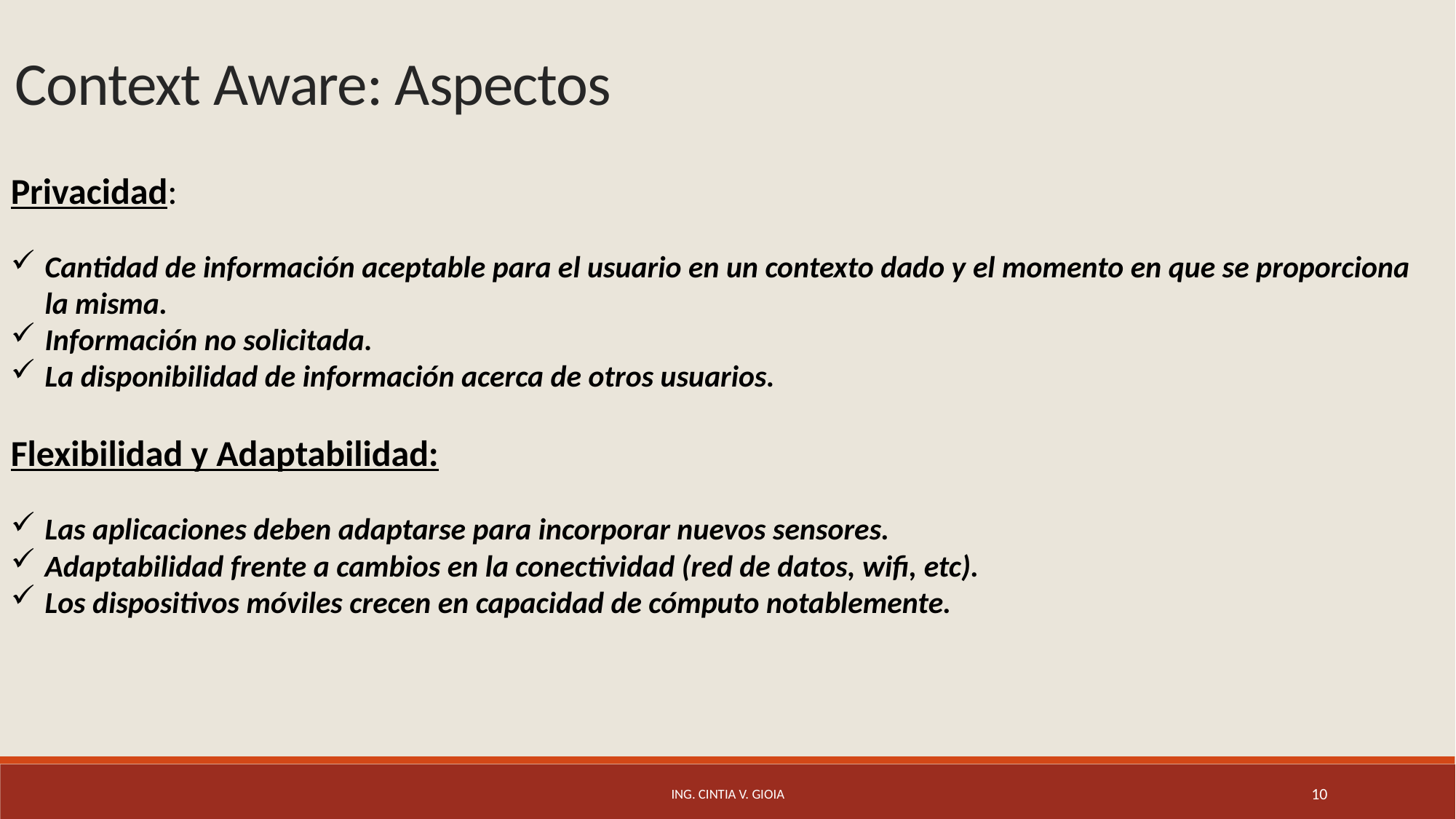

# Context Aware: Aspectos

Privacidad:

Cantidad de información aceptable para el usuario en un contexto dado y el momento en que se proporciona la misma.
Información no solicitada.
La disponibilidad de información acerca de otros usuarios.

Flexibilidad y Adaptabilidad:

Las aplicaciones deben adaptarse para incorporar nuevos sensores.
Adaptabilidad frente a cambios en la conectividad (red de datos, wifi, etc).
Los dispositivos móviles crecen en capacidad de cómputo notablemente.

Ing. Cintia V. Gioia
10